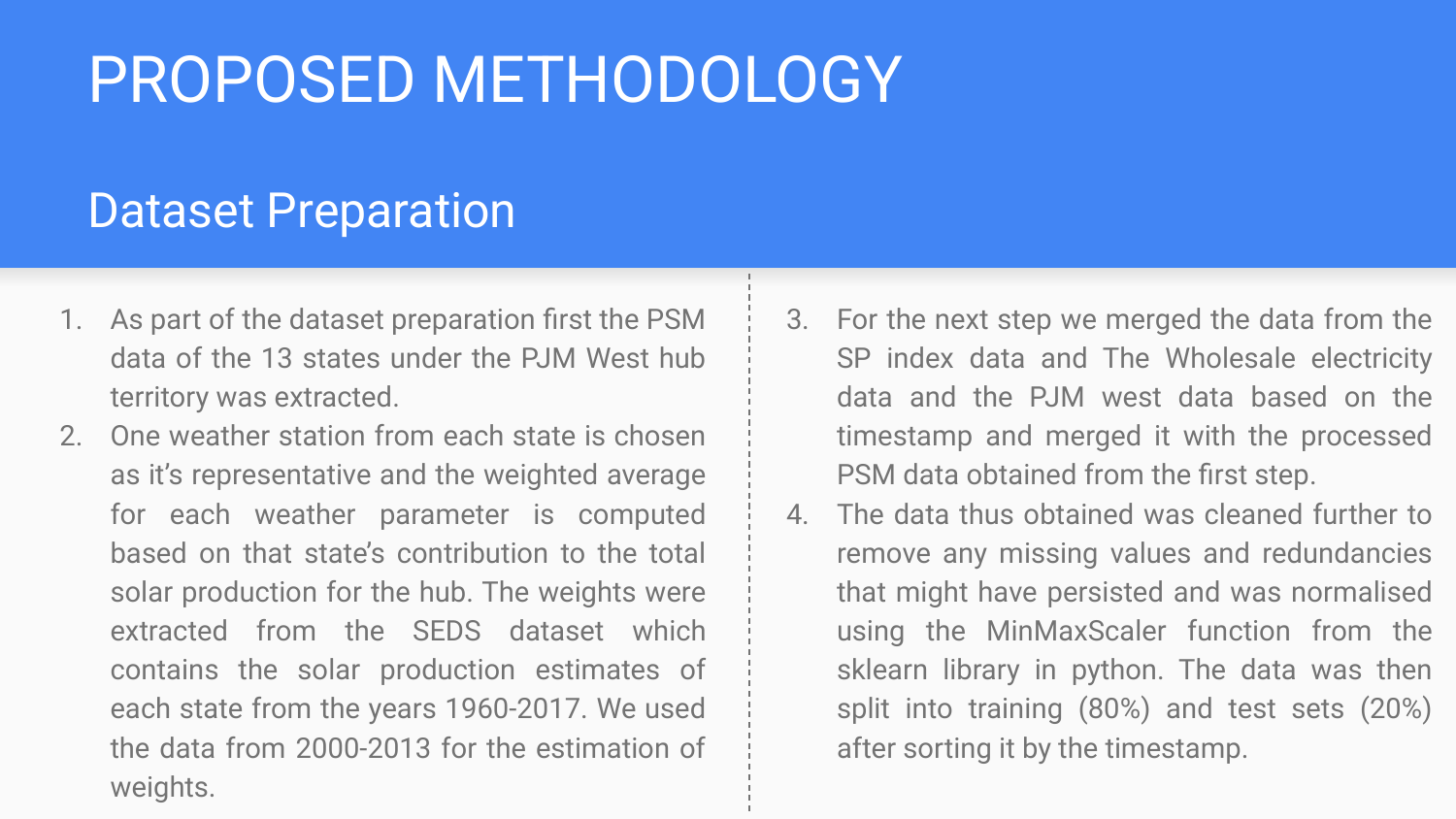

# PROPOSED METHODOLOGY
Dataset Preparation
As part of the dataset preparation first the PSM data of the 13 states under the PJM West hub territory was extracted.
One weather station from each state is chosen as it’s representative and the weighted average for each weather parameter is computed based on that state’s contribution to the total solar production for the hub. The weights were extracted from the SEDS dataset which contains the solar production estimates of each state from the years 1960-2017. We used the data from 2000-2013 for the estimation of weights.
For the next step we merged the data from the SP index data and The Wholesale electricity data and the PJM west data based on the timestamp and merged it with the processed PSM data obtained from the first step.
The data thus obtained was cleaned further to remove any missing values and redundancies that might have persisted and was normalised using the MinMaxScaler function from the sklearn library in python. The data was then split into training (80%) and test sets (20%) after sorting it by the timestamp.